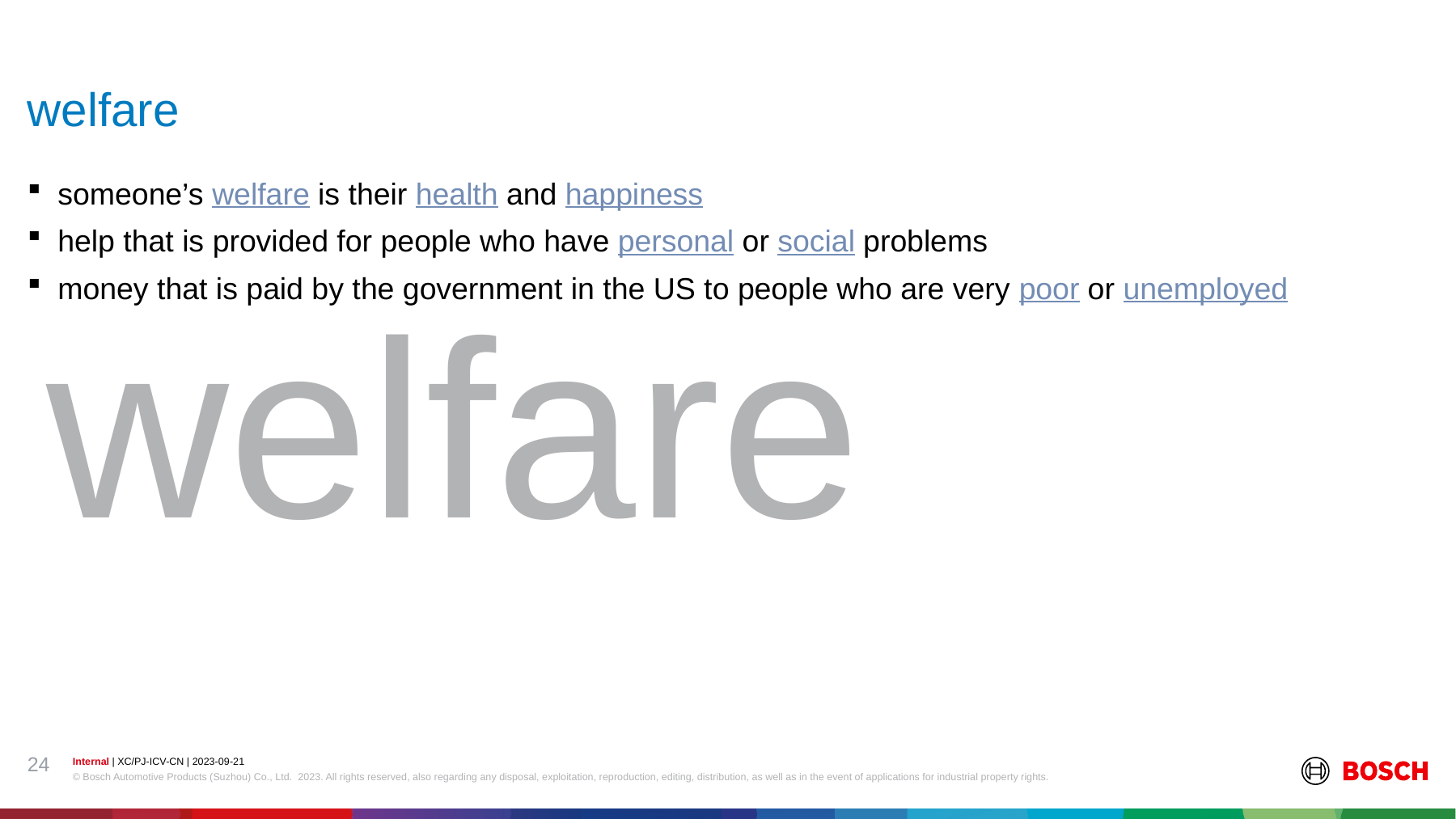

# welfare
someone’s welfare is their health and happiness
help that is provided for people who have personal or social problems
money that is paid by the government in the US to people who are very poor or unemployed
welfare
24